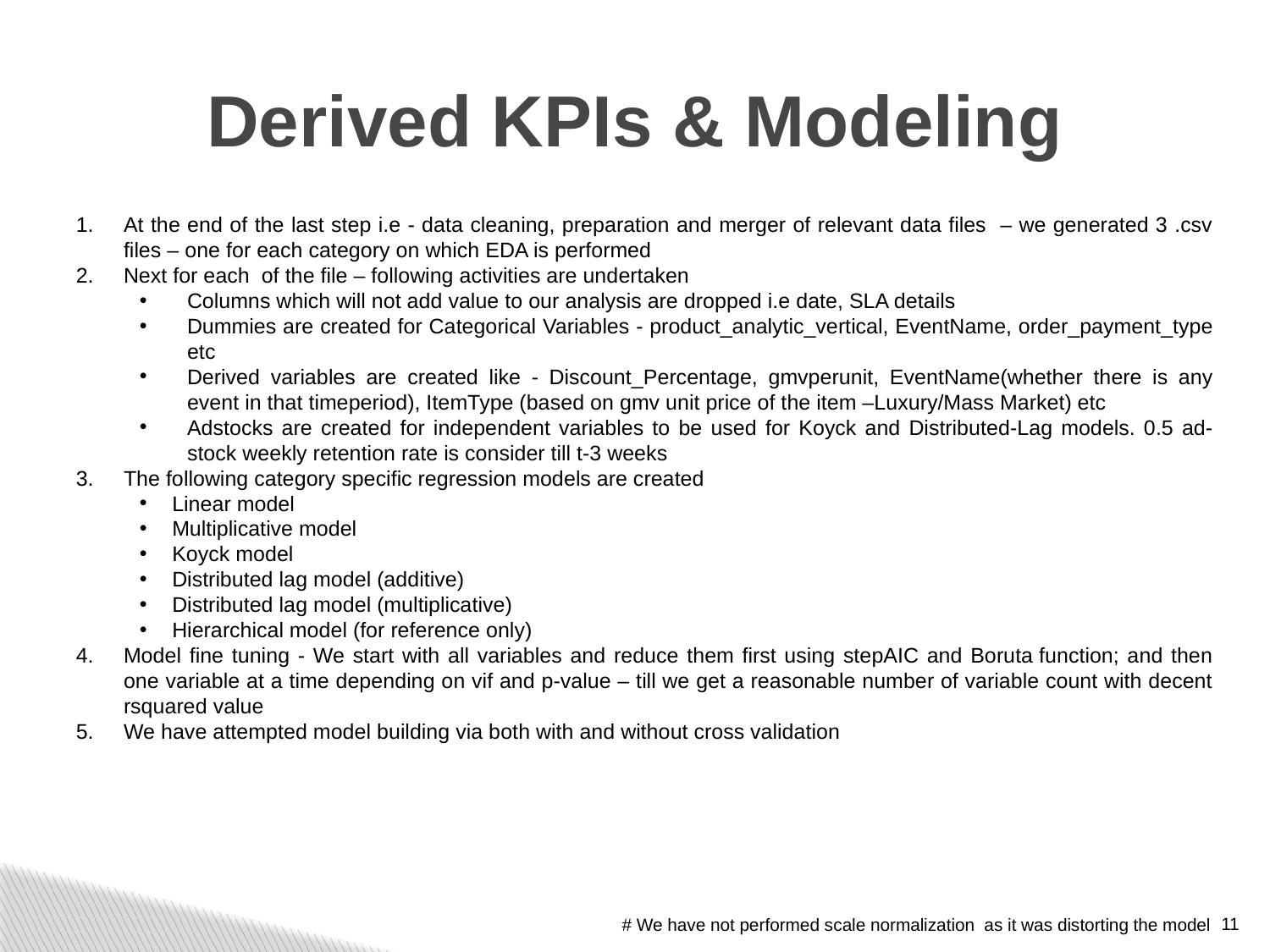

# Derived KPIs & Modeling

At the end of the last step i.e - data cleaning, preparation and merger of relevant data files  – we generated 3 .csv files – one for each category on which EDA is performed
Next for each  of the file – following activities are undertaken
Columns which will not add value to our analysis are dropped i.e date, SLA details
Dummies are created for Categorical Variables - product_analytic_vertical, EventName, order_payment_type etc
Derived variables are created like - Discount_Percentage, gmvperunit, EventName(whether there is any event in that timeperiod), ItemType (based on gmv unit price of the item –Luxury/Mass Market) etc
Adstocks are created for independent variables to be used for Koyck and Distributed-Lag models. 0.5 ad-stock weekly retention rate is consider till t-3 weeks
The following category specific regression models are created
Linear model
Multiplicative model
Koyck model
Distributed lag model (additive)
Distributed lag model (multiplicative)
Hierarchical model (for reference only)
Model fine tuning - We start with all variables and reduce them first using stepAIC and Boruta function; and then one variable at a time depending on vif and p-value – till we get a reasonable number of variable count with decent rsquared value
We have attempted model building via both with and without cross validation
11
# We have not performed scale normalization  as it was distorting the model